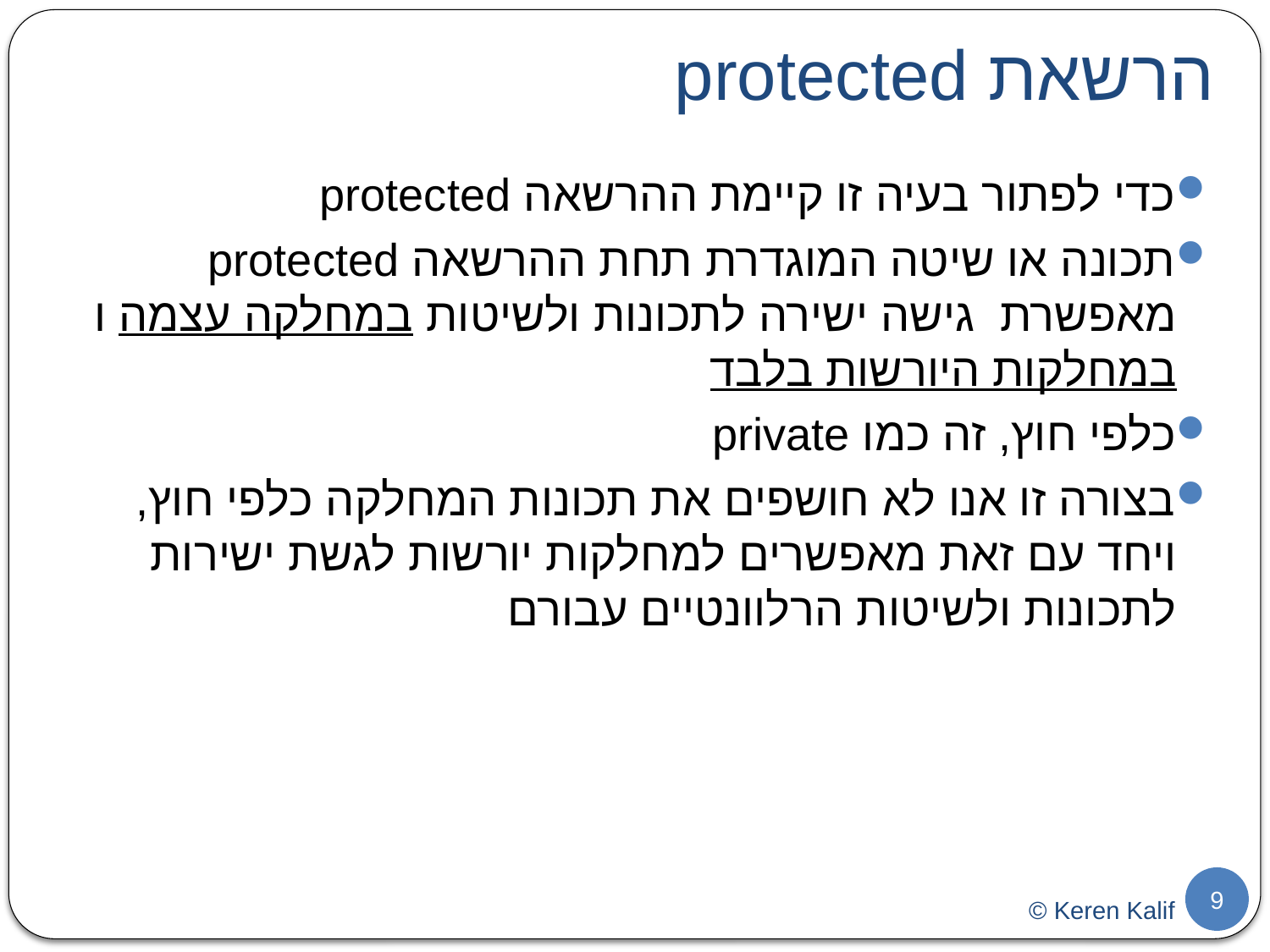

# הרשאת protected
כדי לפתור בעיה זו קיימת ההרשאה protected
תכונה או שיטה המוגדרת תחת ההרשאה protected מאפשרת  גישה ישירה לתכונות ולשיטות במחלקה עצמה ו במחלקות היורשות בלבד
כלפי חוץ, זה כמו private
בצורה זו אנו לא חושפים את תכונות המחלקה כלפי חוץ, ויחד עם זאת מאפשרים למחלקות יורשות לגשת ישירות לתכונות ולשיטות הרלוונטיים עבורם
9
© Keren Kalif